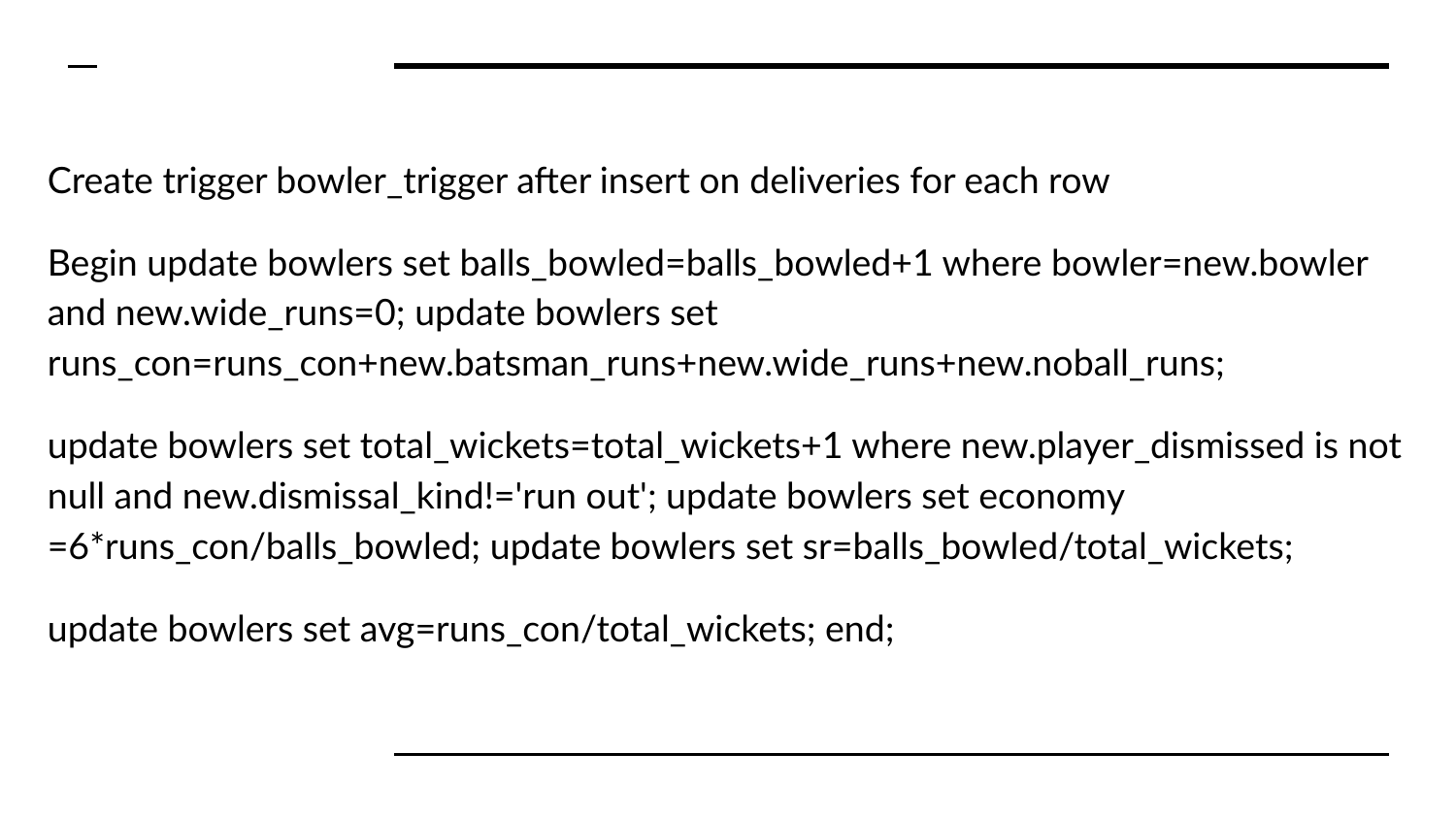

Create trigger bowler_trigger after insert on deliveries for each row
Begin update bowlers set balls_bowled=balls_bowled+1 where bowler=new.bowler and new.wide_runs=0; update bowlers set runs_con=runs_con+new.batsman_runs+new.wide_runs+new.noball_runs;
update bowlers set total_wickets=total_wickets+1 where new.player_dismissed is not null and new.dismissal_kind!='run out'; update bowlers set economy =6*runs_con/balls_bowled; update bowlers set sr=balls_bowled/total_wickets;
update bowlers set avg=runs_con/total_wickets; end;